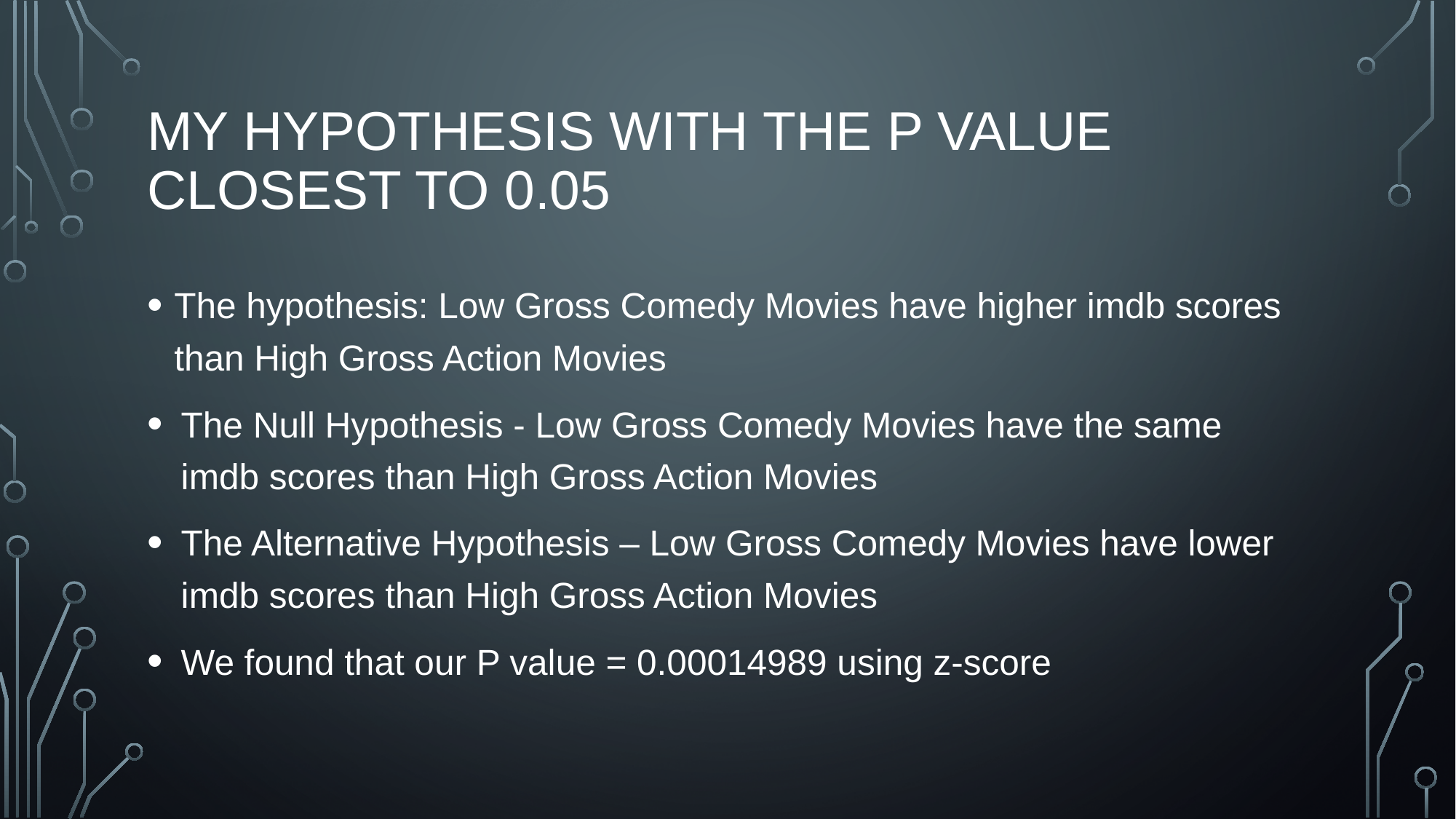

# My hypothesis with the p value closest to 0.05
The hypothesis: Low Gross Comedy Movies have higher imdb scores than High Gross Action Movies
The Null Hypothesis - Low Gross Comedy Movies have the same imdb scores than High Gross Action Movies
The Alternative Hypothesis – Low Gross Comedy Movies have lower imdb scores than High Gross Action Movies
We found that our P value = 0.00014989 using z-score